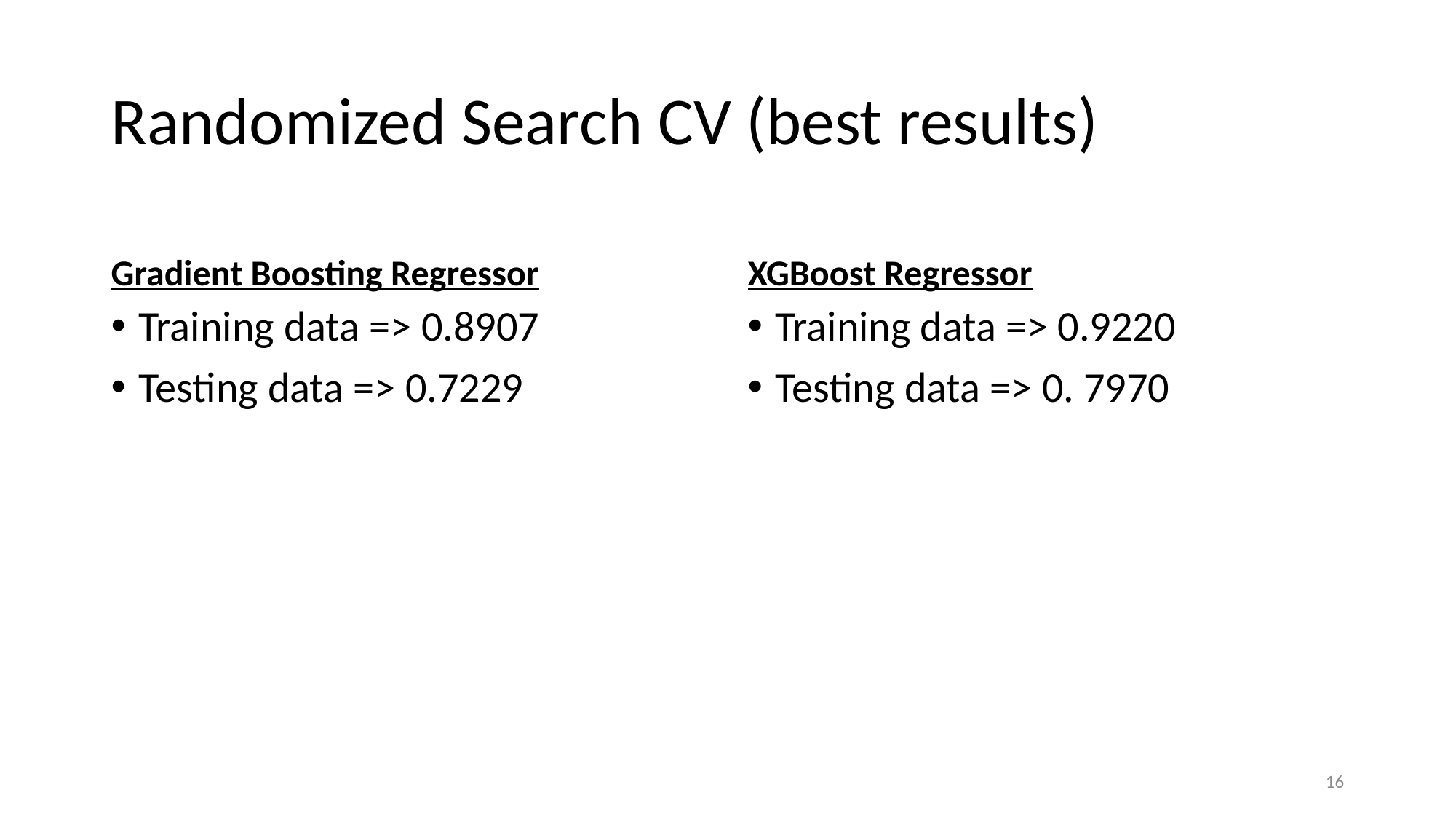

# Randomized Search CV (best results)
Gradient Boosting Regressor
XGBoost Regressor
Training data => 0.8907
Testing data => 0.7229
Training data => 0.9220
Testing data => 0. 7970
16